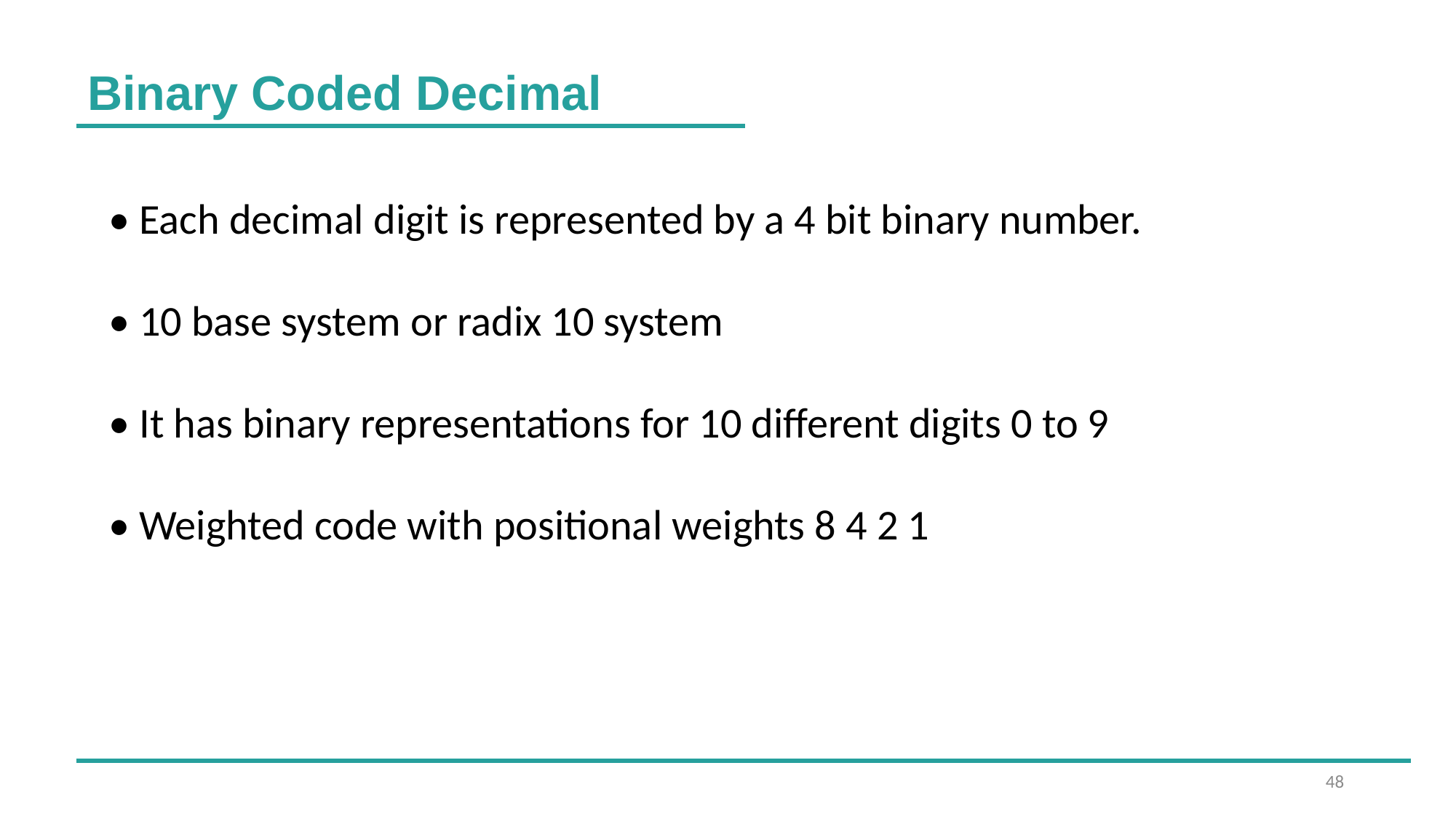

Binary Coded Decimal
• Each decimal digit is represented by a 4 bit binary number.

• 10 base system or radix 10 system

• It has binary representations for 10 different digits 0 to 9

• Weighted code with positional weights 8 4 2 1
48